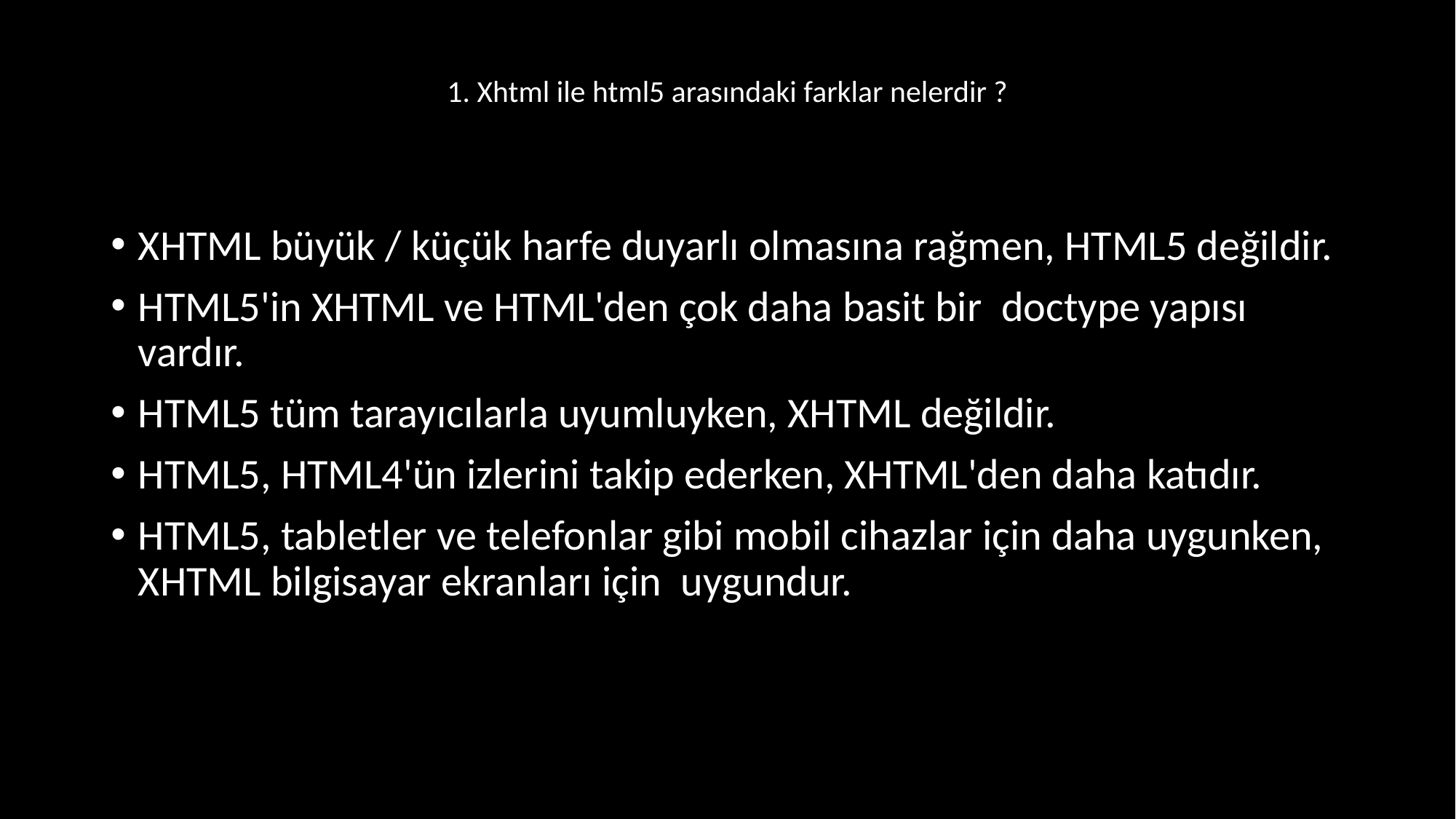

# 1. Xhtml ile html5 arasındaki farklar nelerdir ?
XHTML büyük / küçük harfe duyarlı olmasına rağmen, HTML5 değildir.
HTML5'in XHTML ve HTML'den çok daha basit bir  doctype yapısı vardır.
HTML5 tüm tarayıcılarla uyumluyken, XHTML değildir.
HTML5, HTML4'ün izlerini takip ederken, XHTML'den daha katıdır.
HTML5, tabletler ve telefonlar gibi mobil cihazlar için daha uygunken, XHTML bilgisayar ekranları için  uygundur.